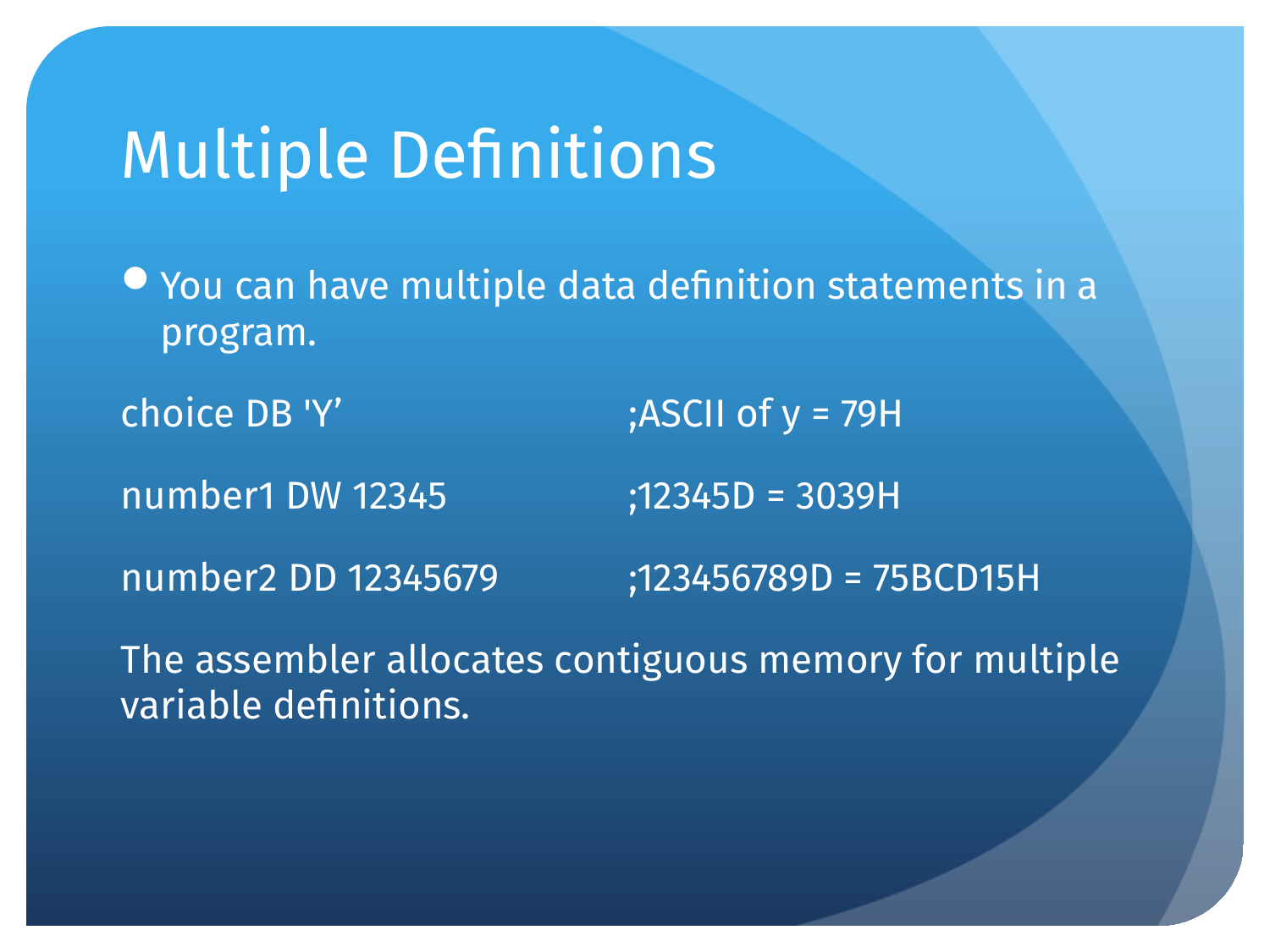

# Multiple Definitions
You can have multiple data definition statements in a program.
choice DB 'Y’	 		;ASCII of y = 79H
number1 DW 12345 		;12345D = 3039H
number2 DD 12345679 	;123456789D = 75BCD15H
The assembler allocates contiguous memory for multiple variable definitions.